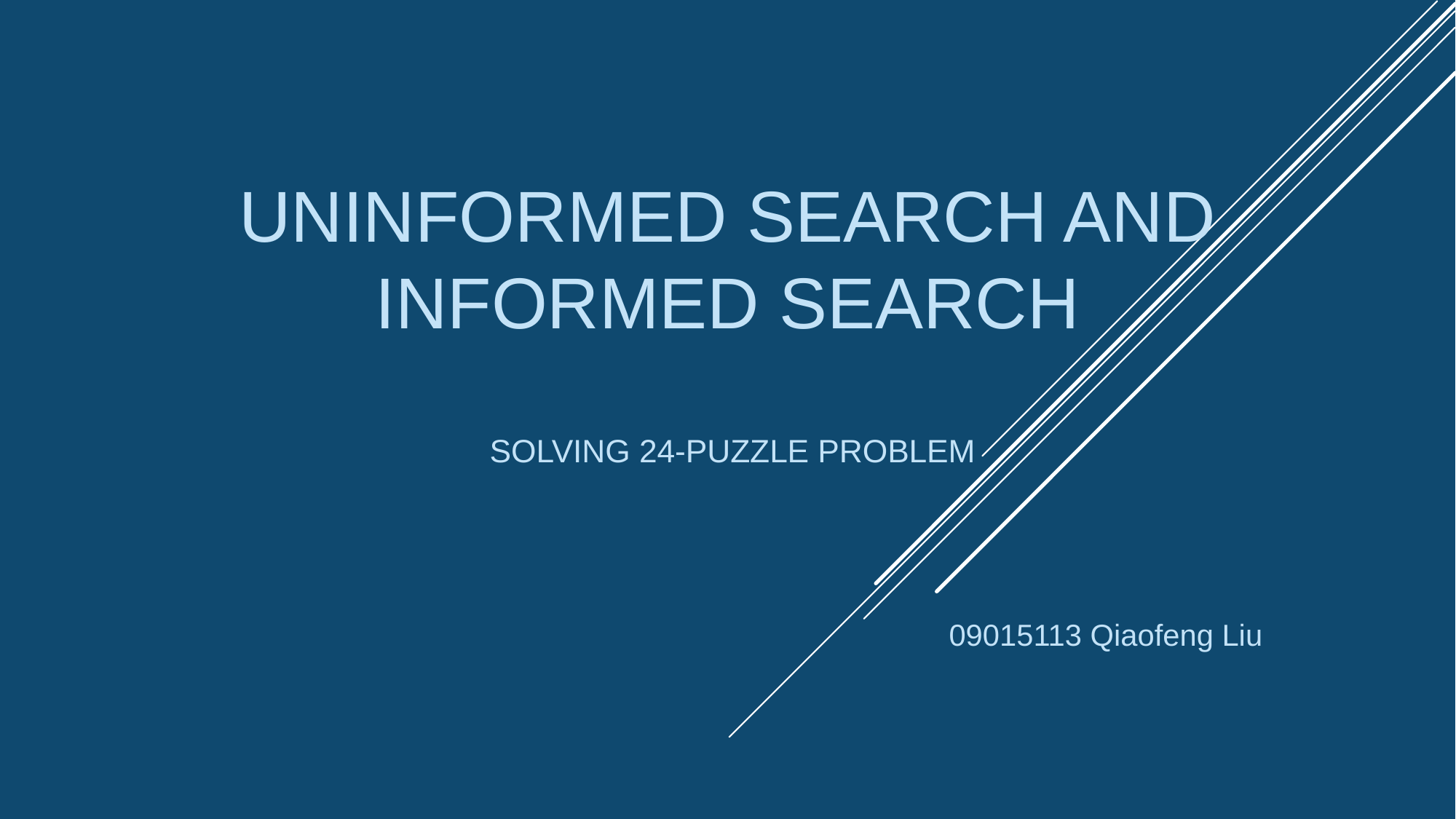

# Uninformed Search and informed search solving 24-puzzle Problem
      09015113 Qiaofeng Liu